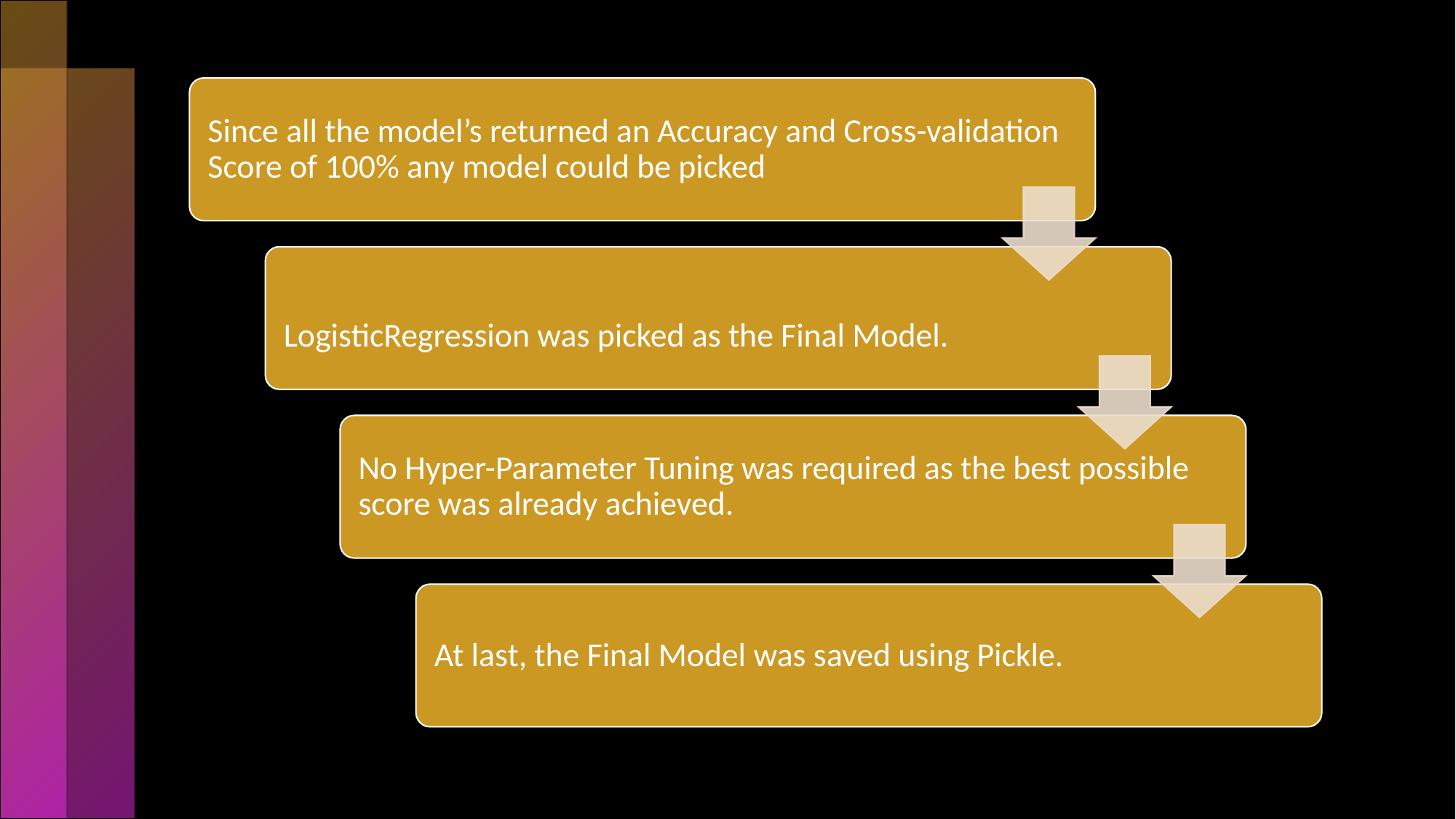

Since all the model’s returned an Accuracy and Cross-validation Score of 100% any model could be picked
LogisticRegression was picked as the Final Model.
No Hyper-Parameter Tuning was required as the best possible score was already achieved.
At last, the Final Model was saved using Pickle.